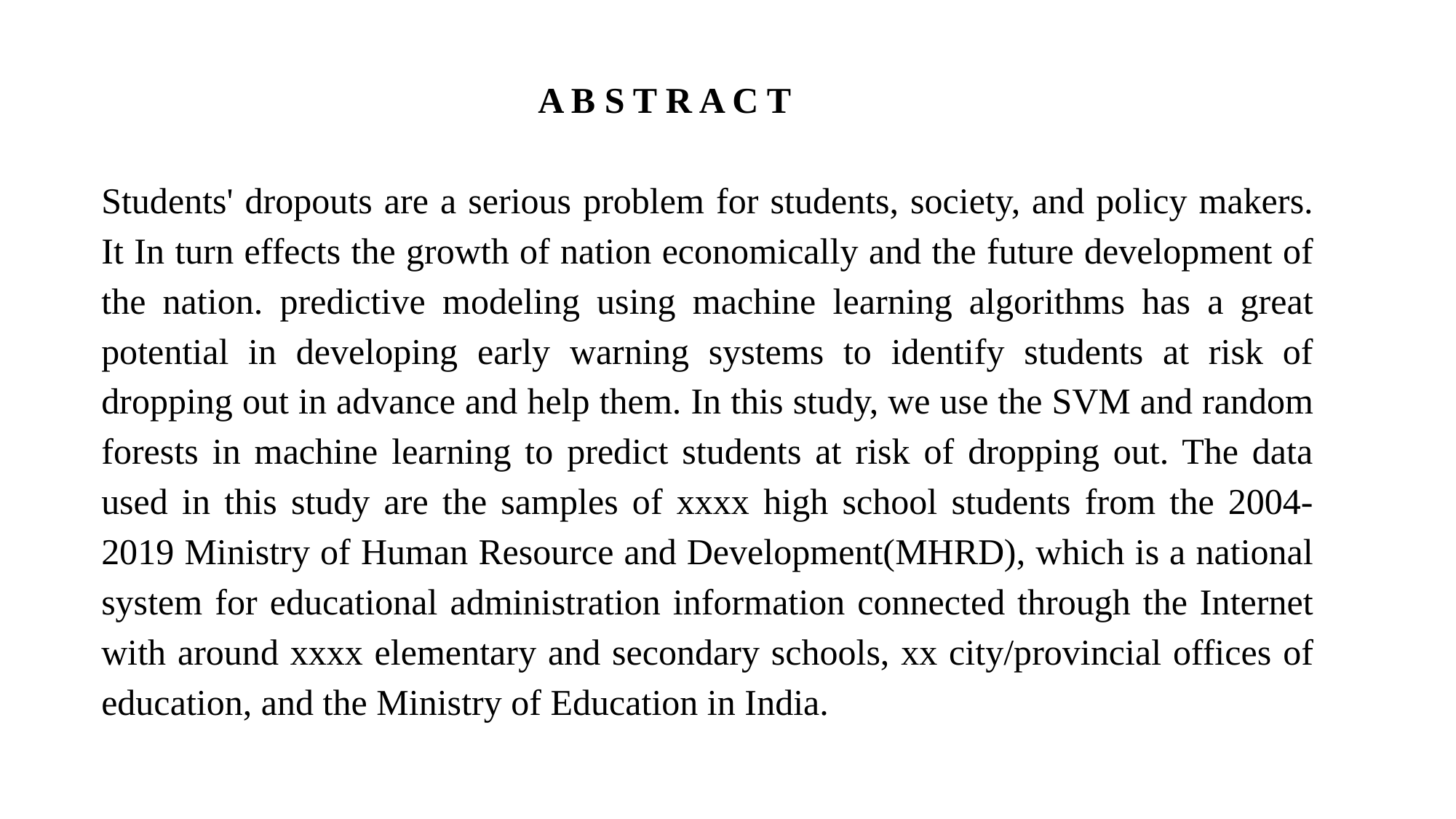

A B S T R A C T

Students' dropouts are a serious problem for students, society, and policy makers. It In turn effects the growth of nation economically and the future development of the nation. predictive modeling using machine learning algorithms has a great potential in developing early warning systems to identify students at risk of dropping out in advance and help them. In this study, we use the SVM and random forests in machine learning to predict students at risk of dropping out. The data used in this study are the samples of xxxx high school students from the 2004-2019 Ministry of Human Resource and Development(MHRD), which is a national system for educational administration information connected through the Internet with around xxxx elementary and secondary schools, xx city/provincial offices of education, and the Ministry of Education in India.